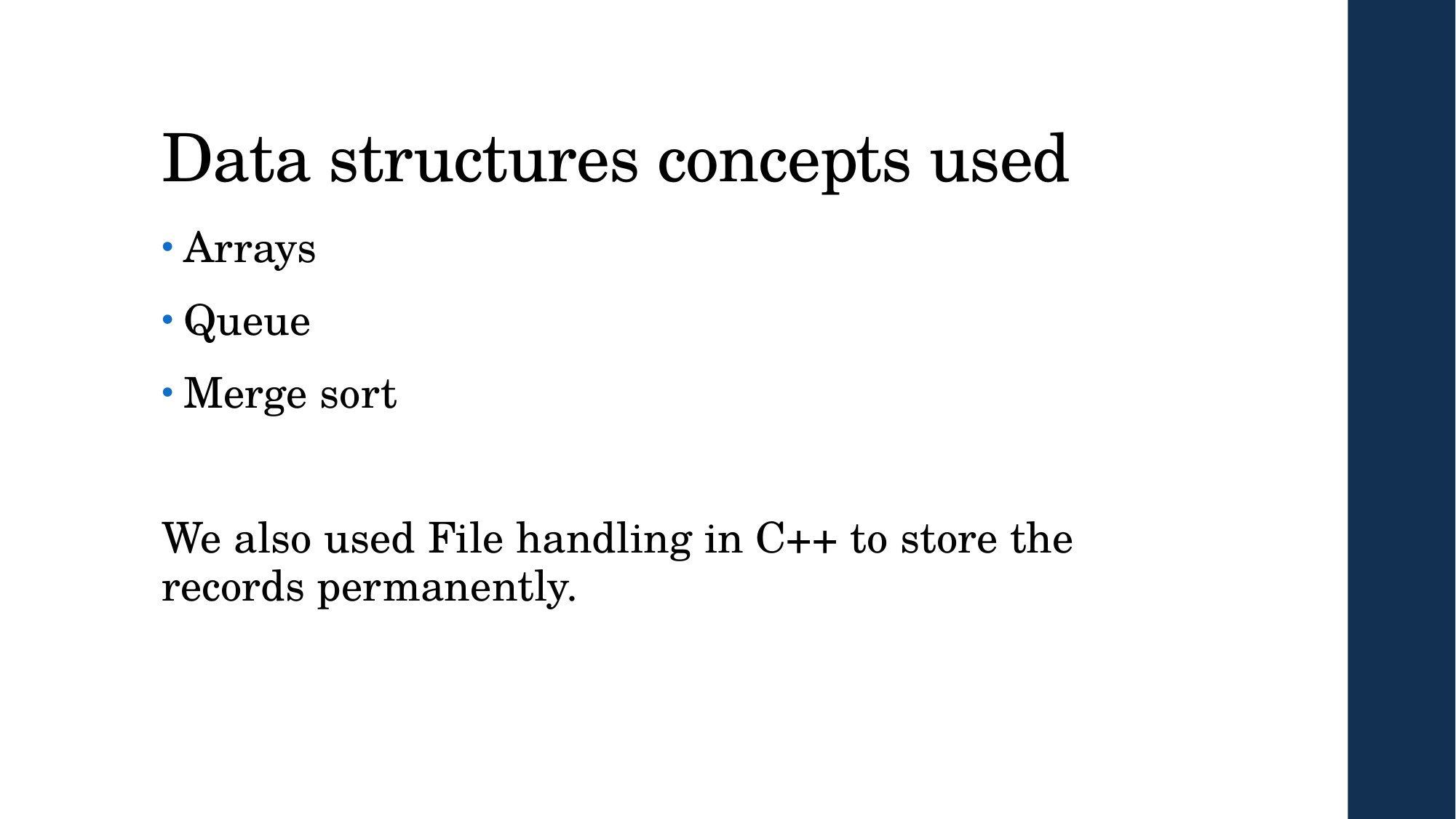

# Data structures concepts used
Arrays
Queue
Merge sort

We also used File handling in C++ to store the records permanently.